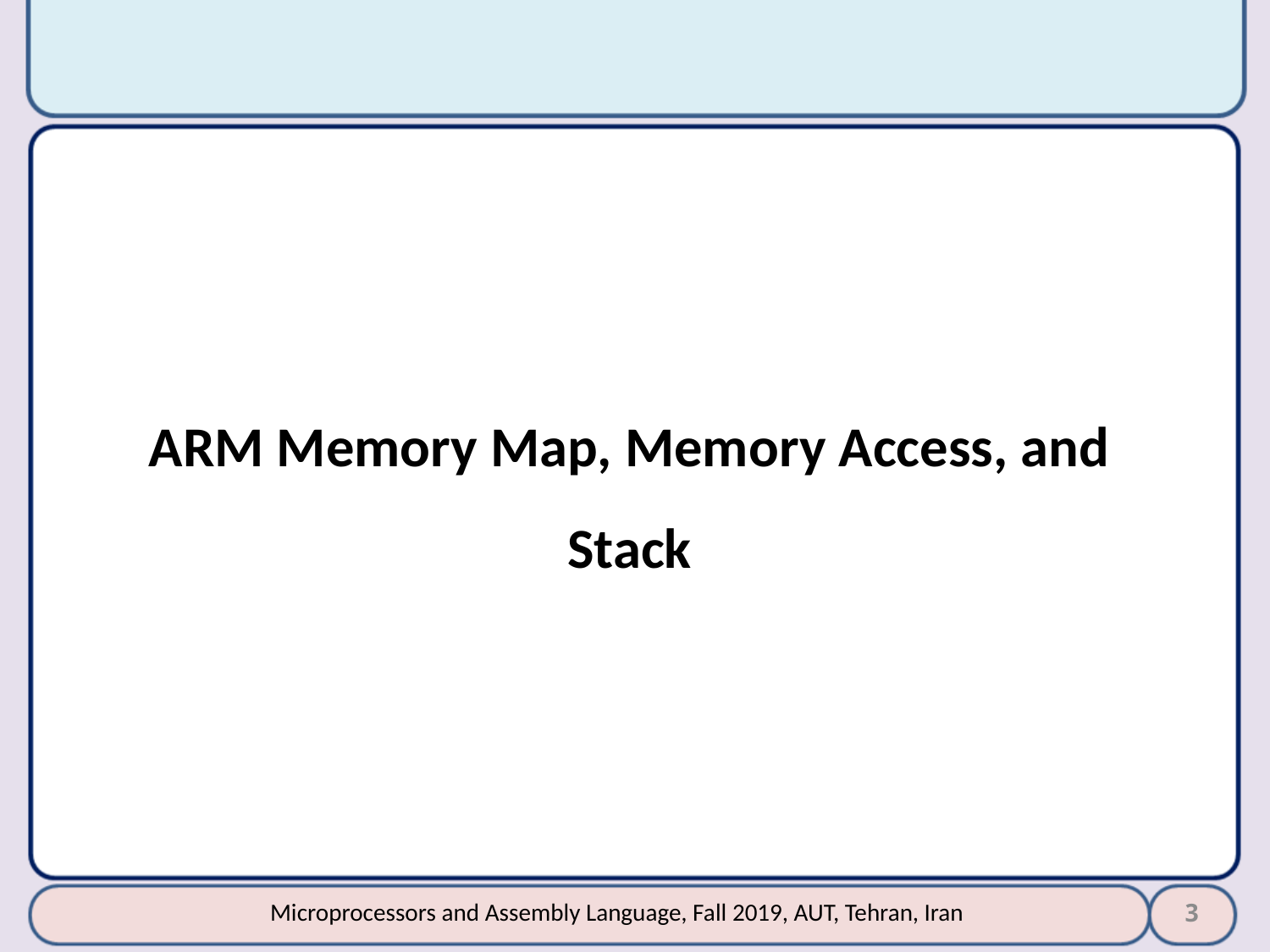

ARM Memory Map, Memory Access, and
Stack
3
Microprocessors and Assembly Language, Fall 2019, AUT, Tehran, Iran